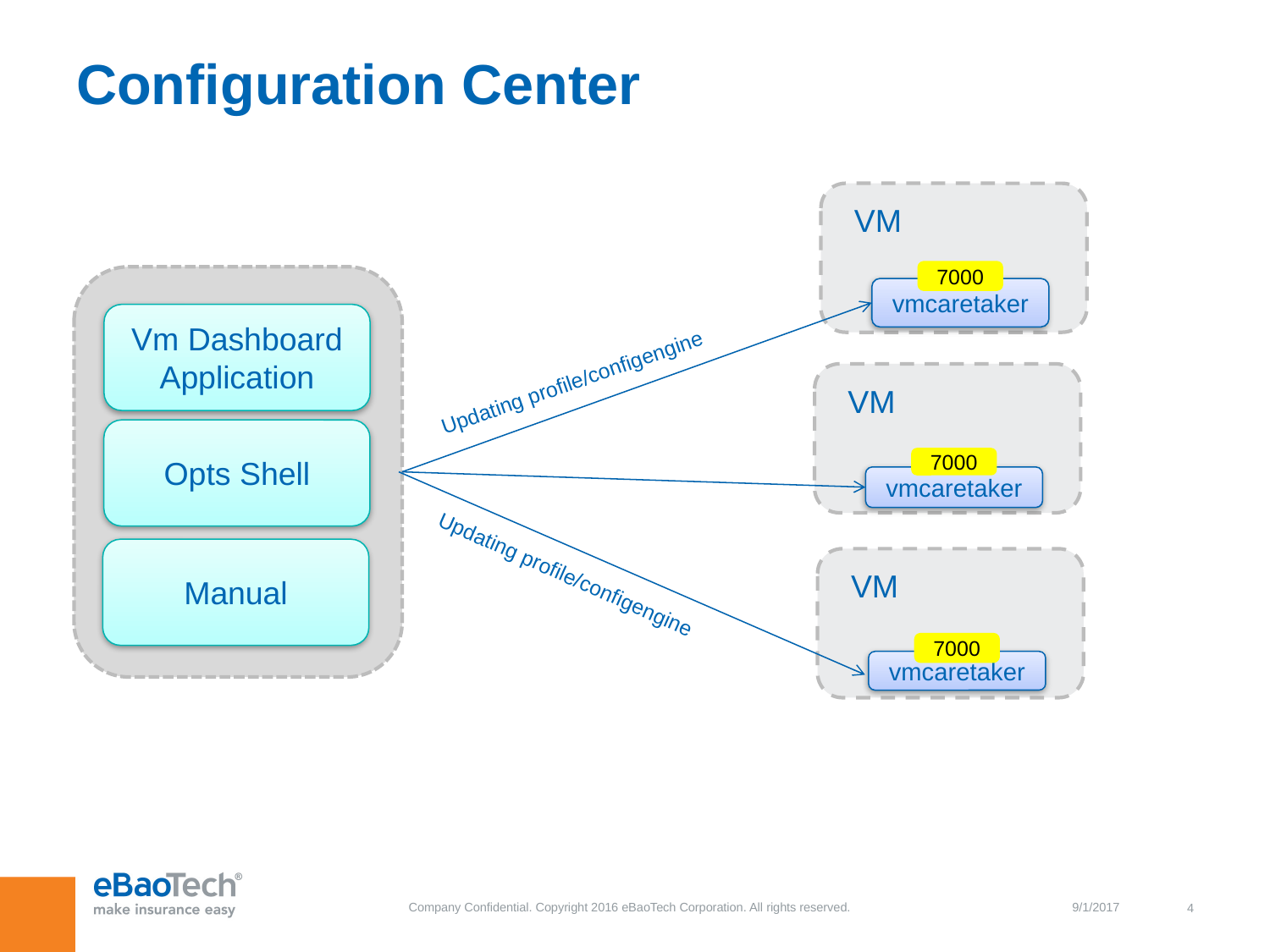

# Configuration Center

VM
7000
vmcaretaker

Vm Dashboard
Application
Updating profile/configengine

VM
7000
vmcaretaker
Opts Shell
Manual

VM
7000
vmcaretaker
Updating profile/configengine
9/1/2017
4